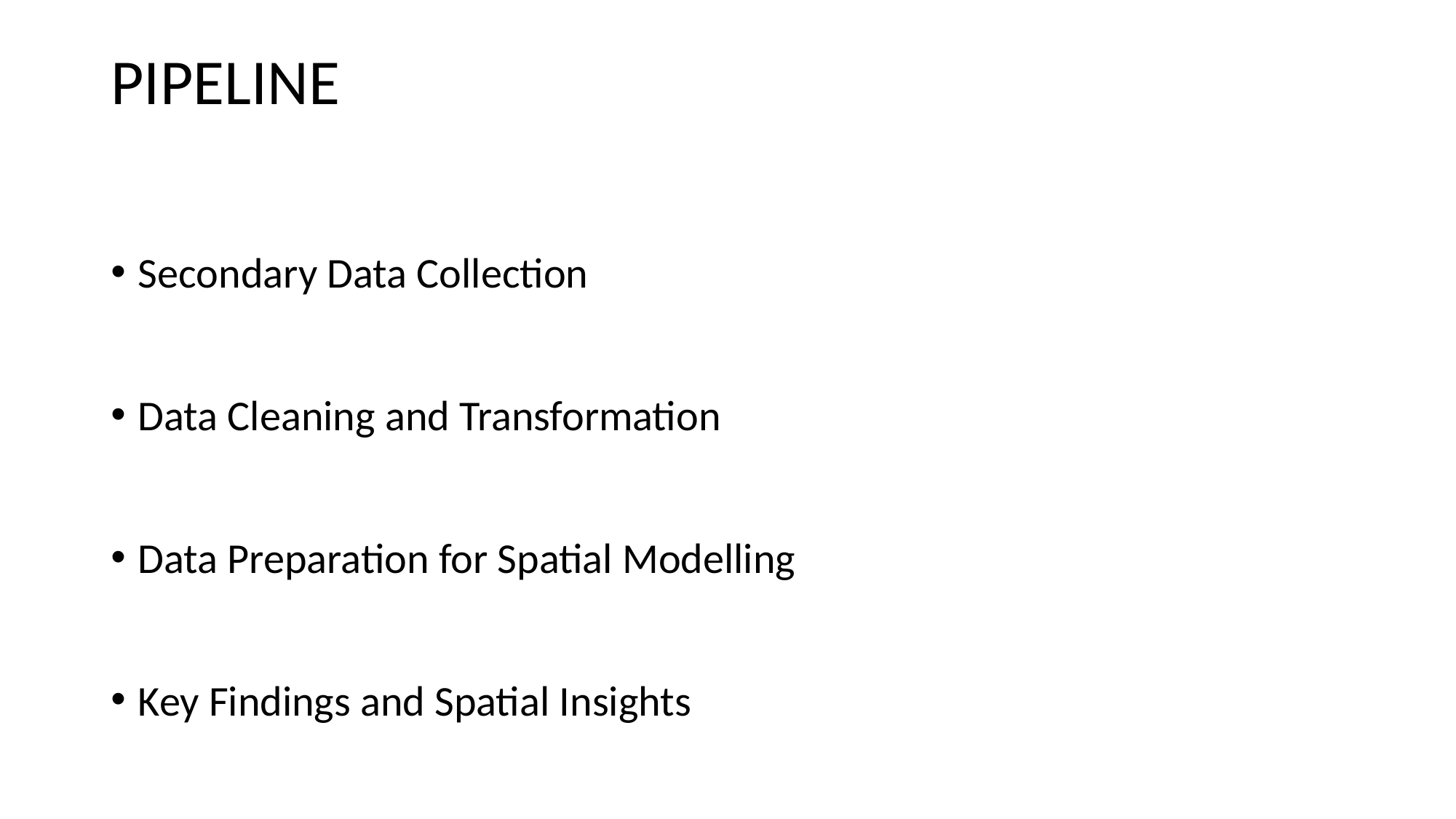

# PIPELINE
Secondary Data Collection
Data Cleaning and Transformation
Data Preparation for Spatial Modelling
Key Findings and Spatial Insights